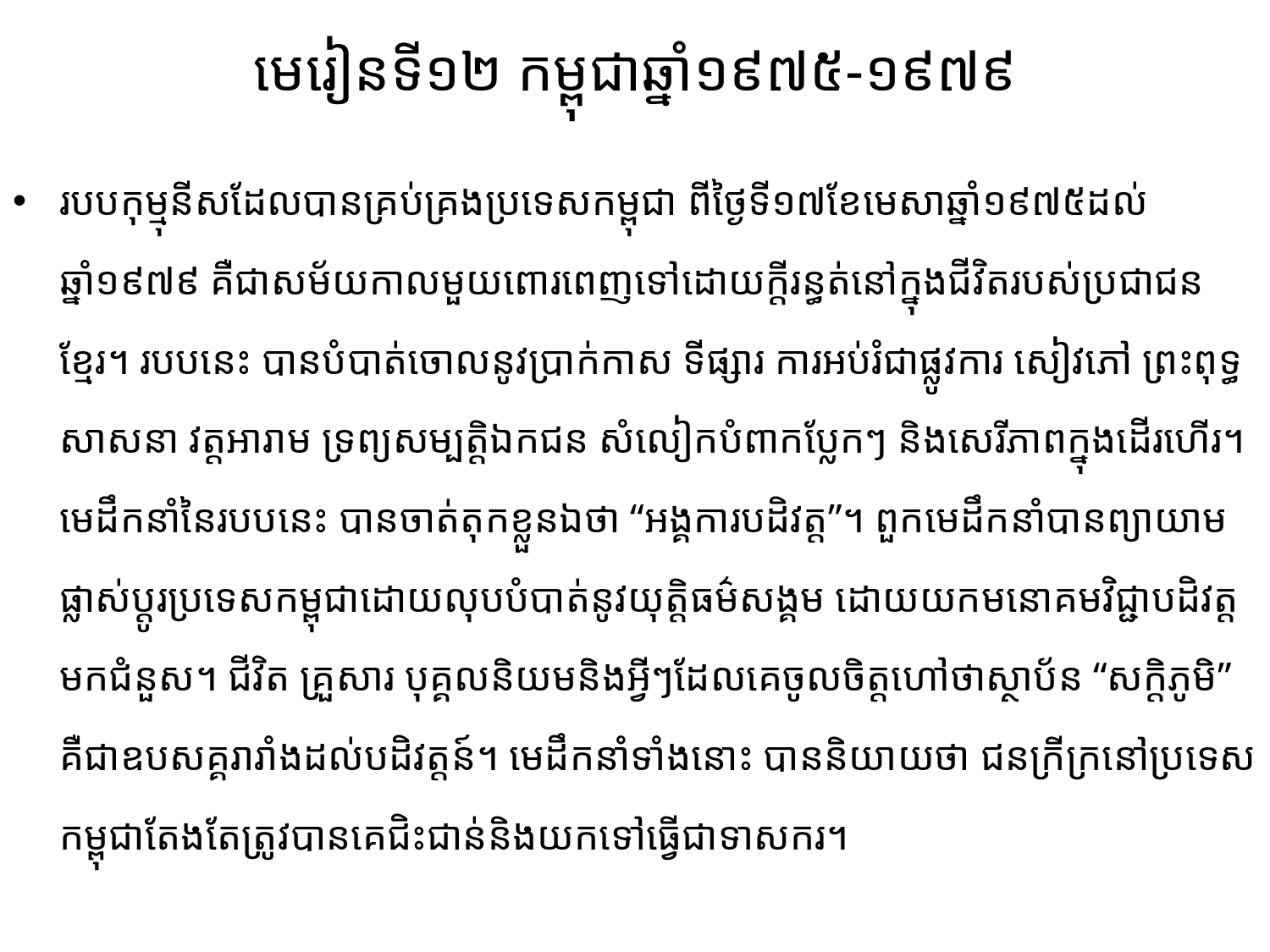

# មេរៀនទី១២ កម្ពុជាឆ្នាំ១៩៧៥-១៩៧៩
របបកុម្មុនីសដែលបានគ្រប់គ្រងប្រទេសកម្ពុជា ពីថ្ងៃទី១៧ខែមេសាឆ្នាំ១៩៧៥ដល់ឆ្នាំ១៩៧៩ គឺជា​សម័យកាលមួយពោរពេញទៅដោយក្តីរន្ធត់នៅក្នុងជីវិតរបស់ប្រជាជនខ្មែរ។ របបនេះ បានបំបាត់ចោលនូវប្រាក់​កាស ទីផ្សារ ការអប់រំជាផ្លូវការ សៀវភៅ ព្រះពុទ្ធសាសនា វត្តអារាម ទ្រព្យសម្បត្តិឯកជន សំលៀកបំពាកប្លែកៗ និងសេរីភាពក្នុងដើរហើរ។ មេដឹកនាំនៃរបបនេះ បានចាត់តុកខ្លួនឯថា “អង្គការបដិវត្ត”។ ពួកមេដឹកនាំបានព្យា​យាមផ្លាស់ប្តូរប្រទេសកម្ពុជាដោយលុបបំបាត់នូវយុត្តិធម៌សង្គម ដោយយកមនោគមវិជ្ជាបដិវត្តមកជំនួស។ ជីវិត គ្រួសារ បុគ្គលនិយមនិងអ្វីៗដែលគេចូលចិត្តហៅថាស្ថាប័ន “សក្តិភូមិ” គឺជាឧបសគ្គរារាំងដល់បដិវត្តន៍។ មេដឹក​នាំទាំងនោះ បាននិយាយថា ជនក្រីក្រនៅប្រទេសកម្ពុជាតែងតែត្រូវបានគេជិះជាន់និងយកទៅធ្វើជាទាសករ។